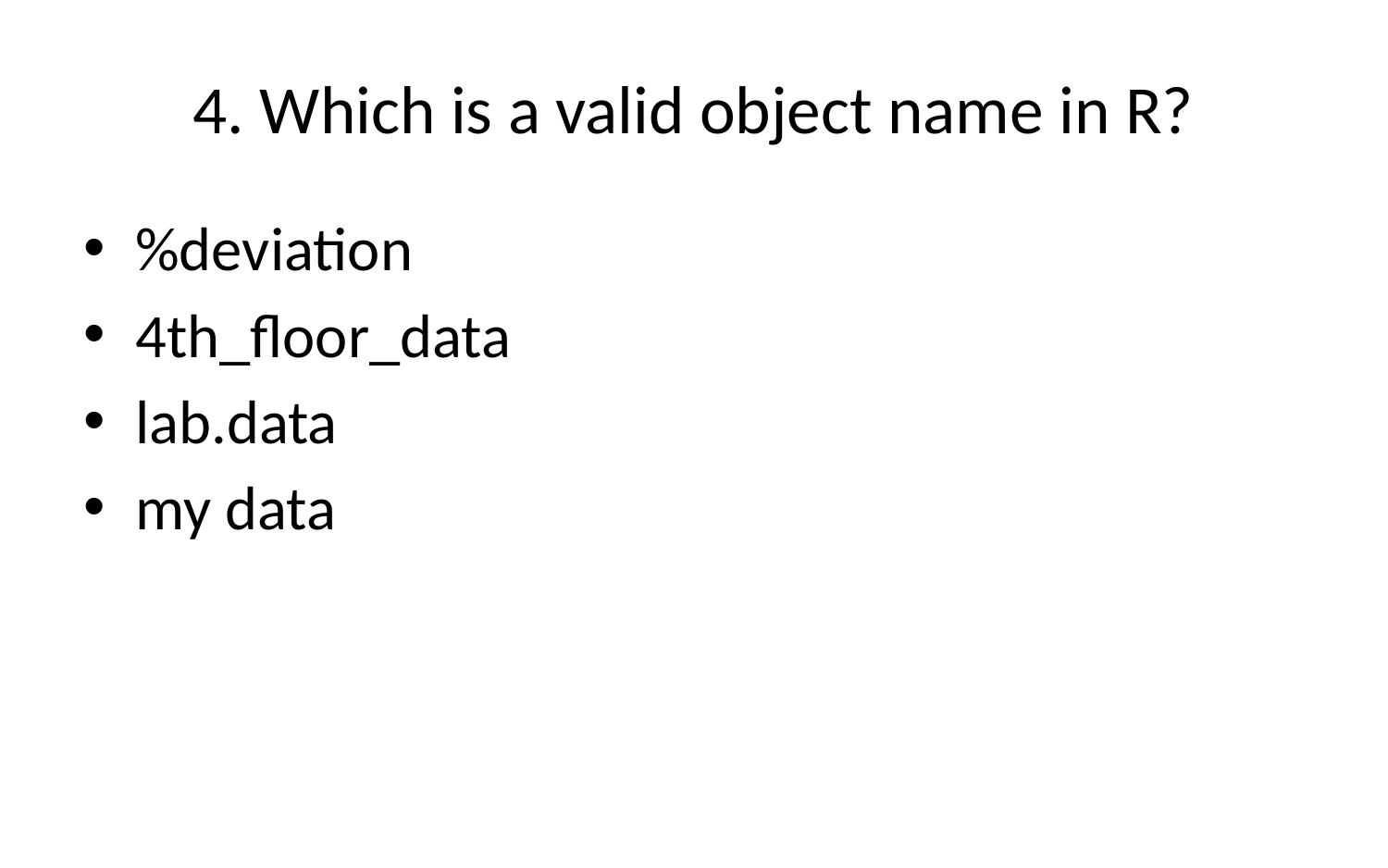

# 4. Which is a valid object name in R?
%deviation
4th_floor_data
lab.data
my data